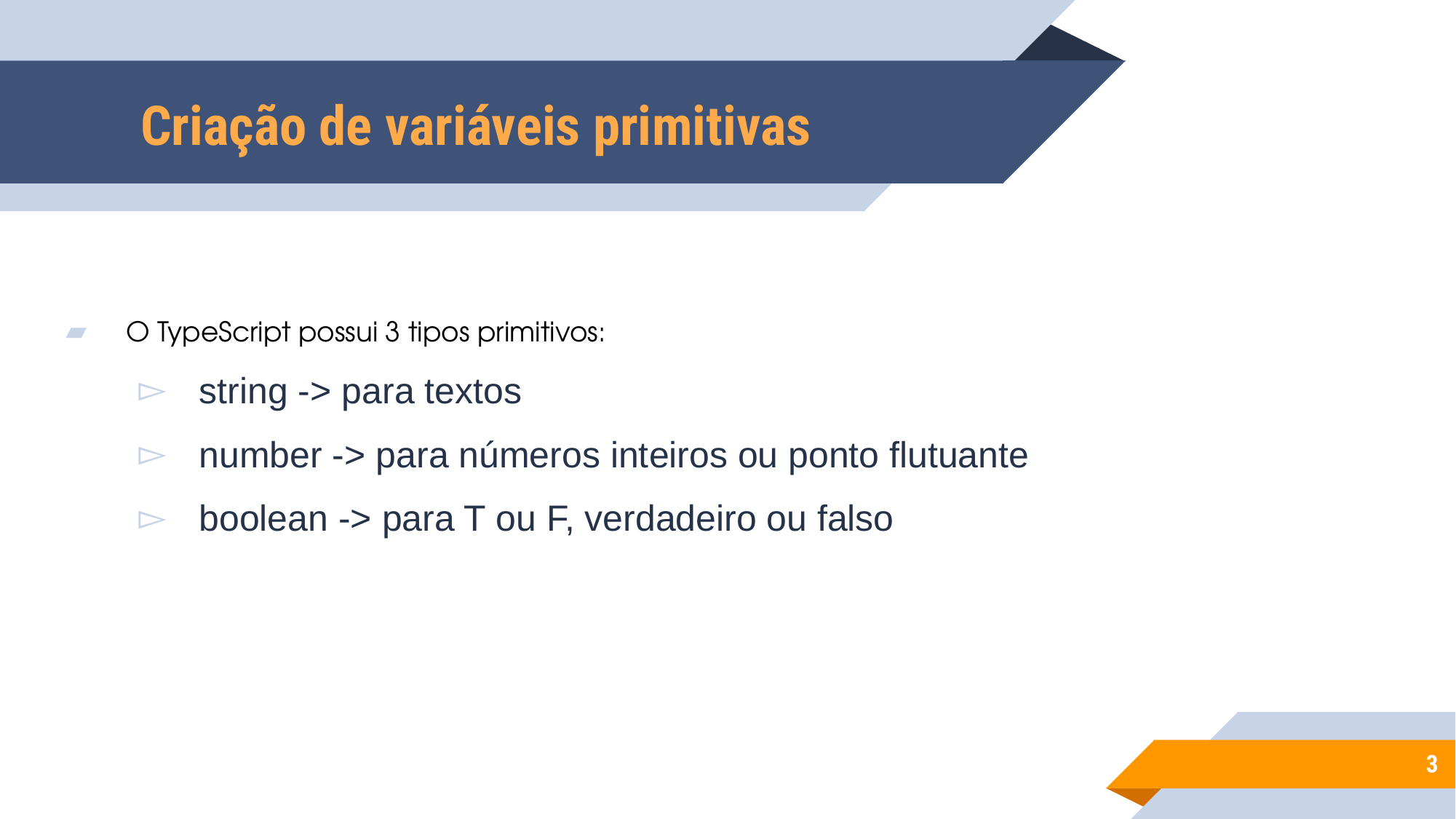

# Criação de variáveis primitivas

O TypeScript possui 3 tipos primitivos:
string -> para textos
number -> para números inteiros ou ponto flutuante
boolean -> para T ou F, verdadeiro ou falso

3